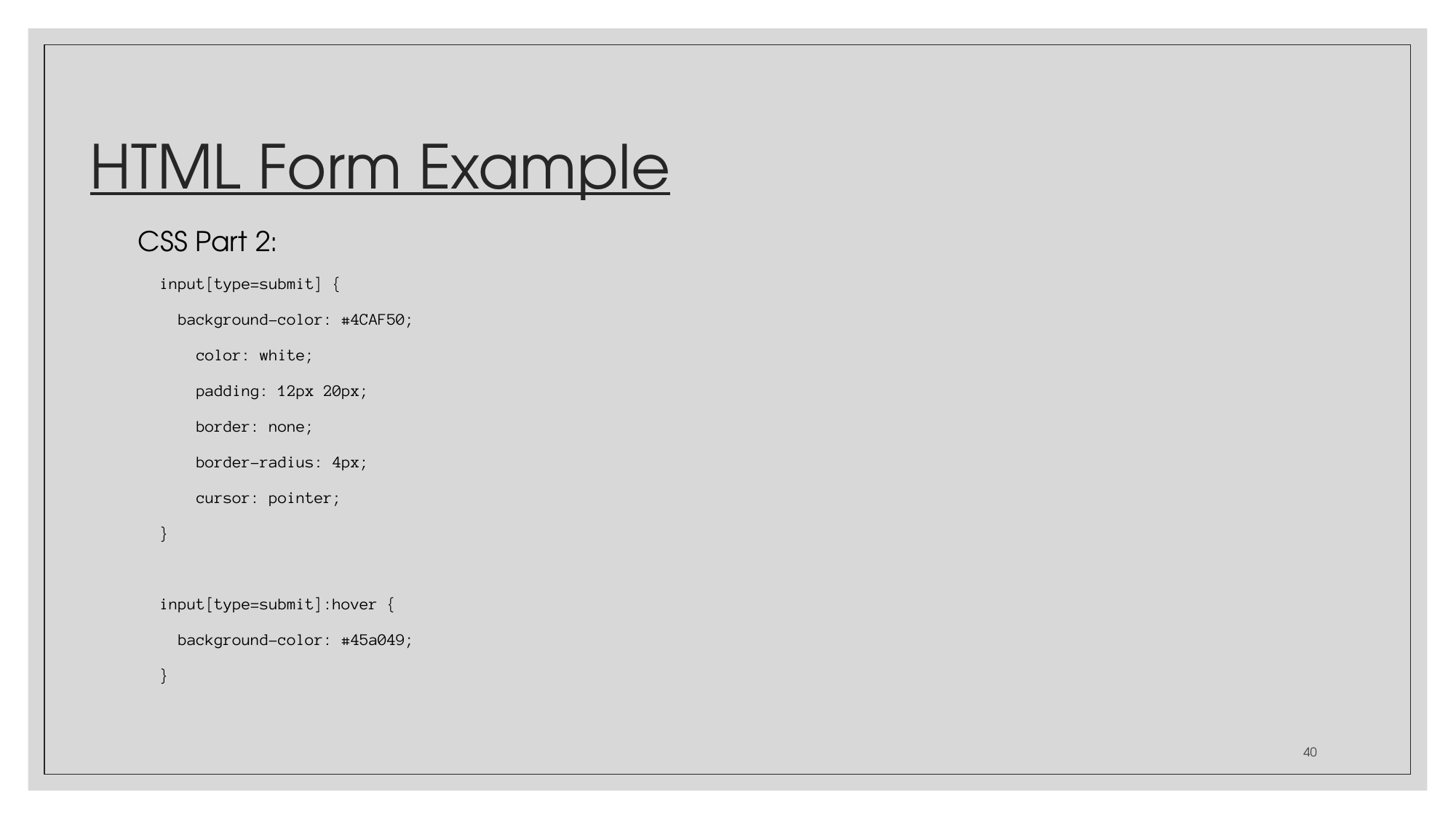

# HTML Form Example
CSS Part 2:
input[type=submit] {
  background-color: #4CAF50;
    color: white;
    padding: 12px 20px;
    border: none;
    border-radius: 4px;
    cursor: pointer;
}

input[type=submit]:hover {
  background-color: #45a049;
}
40